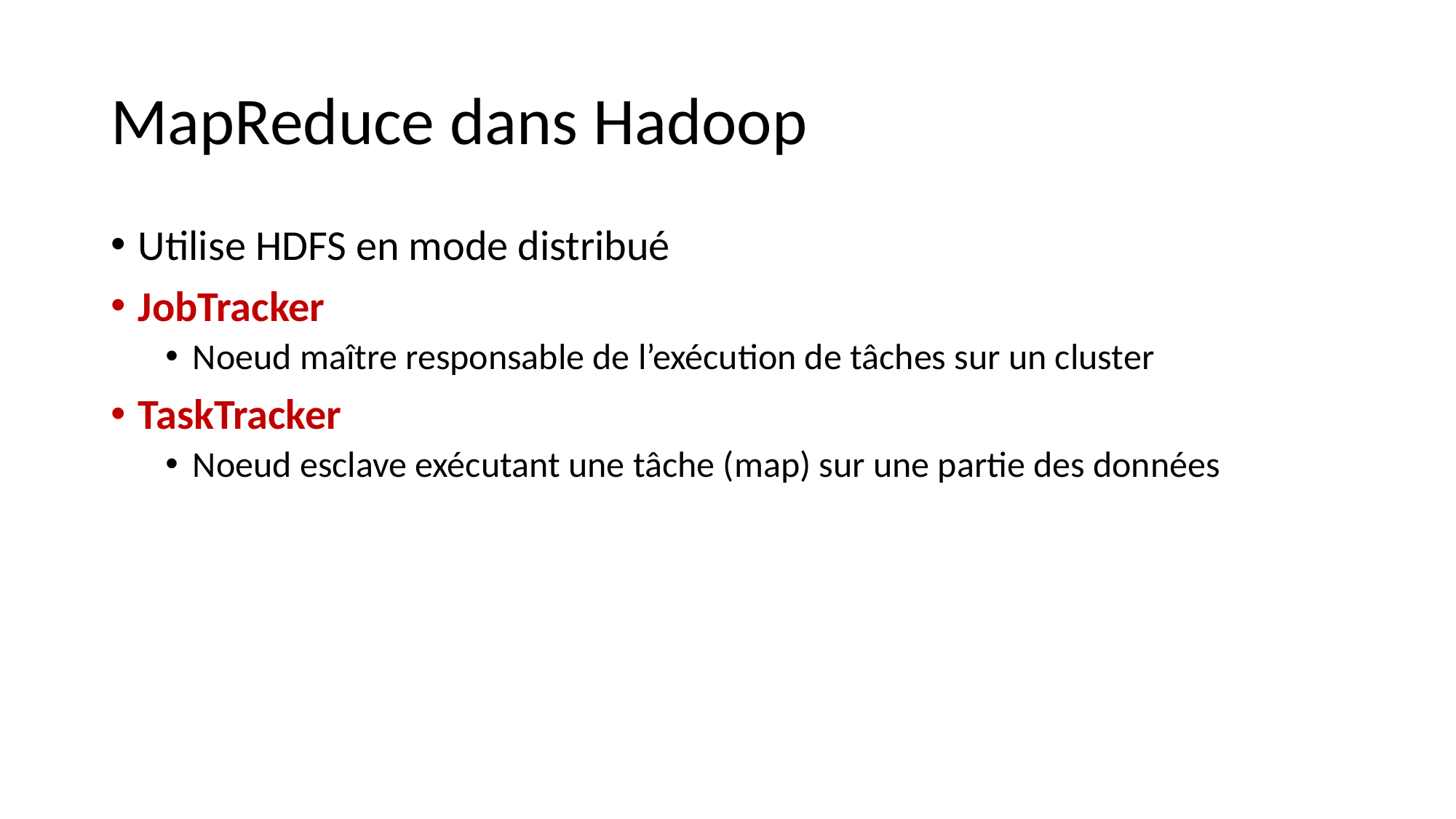

# MapReduce dans Hadoop
Utilise HDFS en mode distribué
JobTracker
Noeud maître responsable de l’exécution de tâches sur un cluster
TaskTracker
Noeud esclave exécutant une tâche (map) sur une partie des données